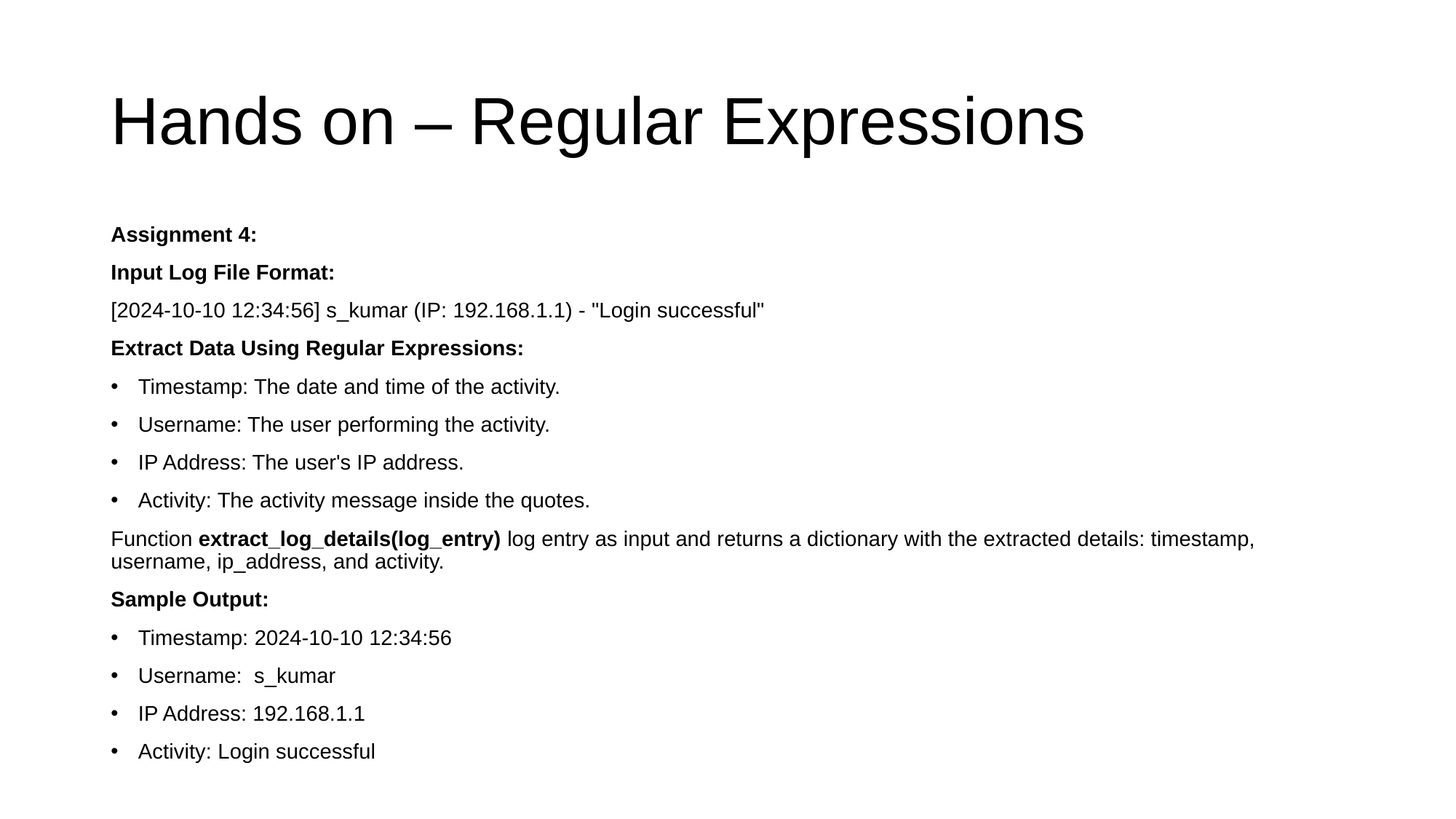

# Hands on – Regular Expressions
Assignment 4:
Input Log File Format:
[2024-10-10 12:34:56] s_kumar (IP: 192.168.1.1) - "Login successful"
Extract Data Using Regular Expressions:
Timestamp: The date and time of the activity.
Username: The user performing the activity.
IP Address: The user's IP address.
Activity: The activity message inside the quotes.
Function extract_log_details(log_entry) log entry as input and returns a dictionary with the extracted details: timestamp, username, ip_address, and activity.
Sample Output:
Timestamp: 2024-10-10 12:34:56
Username:  s_kumar
IP Address: 192.168.1.1
Activity: Login successful